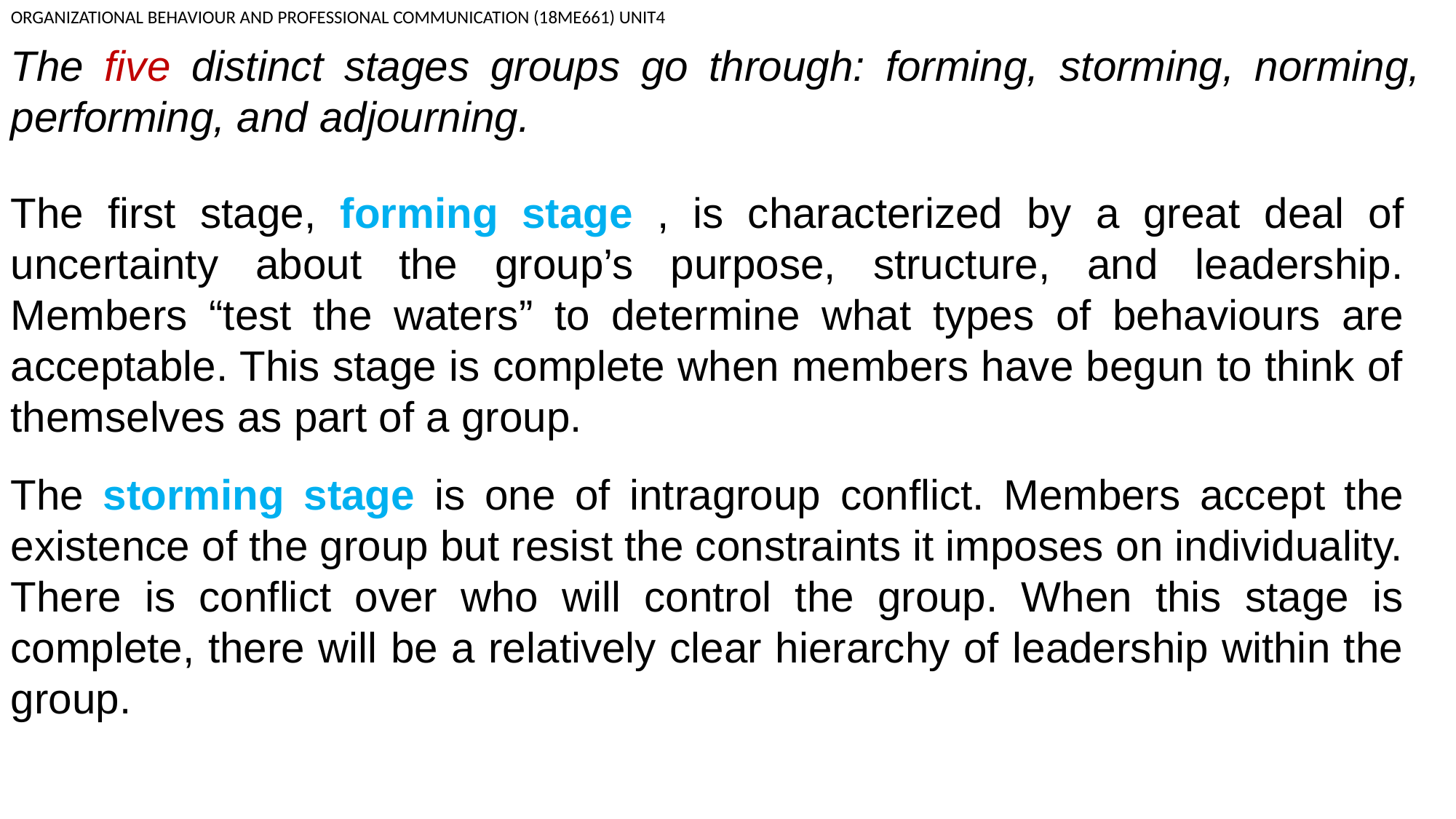

ORGANIZATIONAL BEHAVIOUR AND PROFESSIONAL COMMUNICATION (18ME661) UNIT4
The five distinct stages groups go through: forming, storming, norming, performing, and adjourning.
The first stage, forming stage , is characterized by a great deal of uncertainty about the group’s purpose, structure, and leadership. Members “test the waters” to determine what types of behaviours are acceptable. This stage is complete when members have begun to think of themselves as part of a group.
The storming stage is one of intragroup conflict. Members accept the existence of the group but resist the constraints it imposes on individuality.
There is conflict over who will control the group. When this stage is complete, there will be a relatively clear hierarchy of leadership within the group.